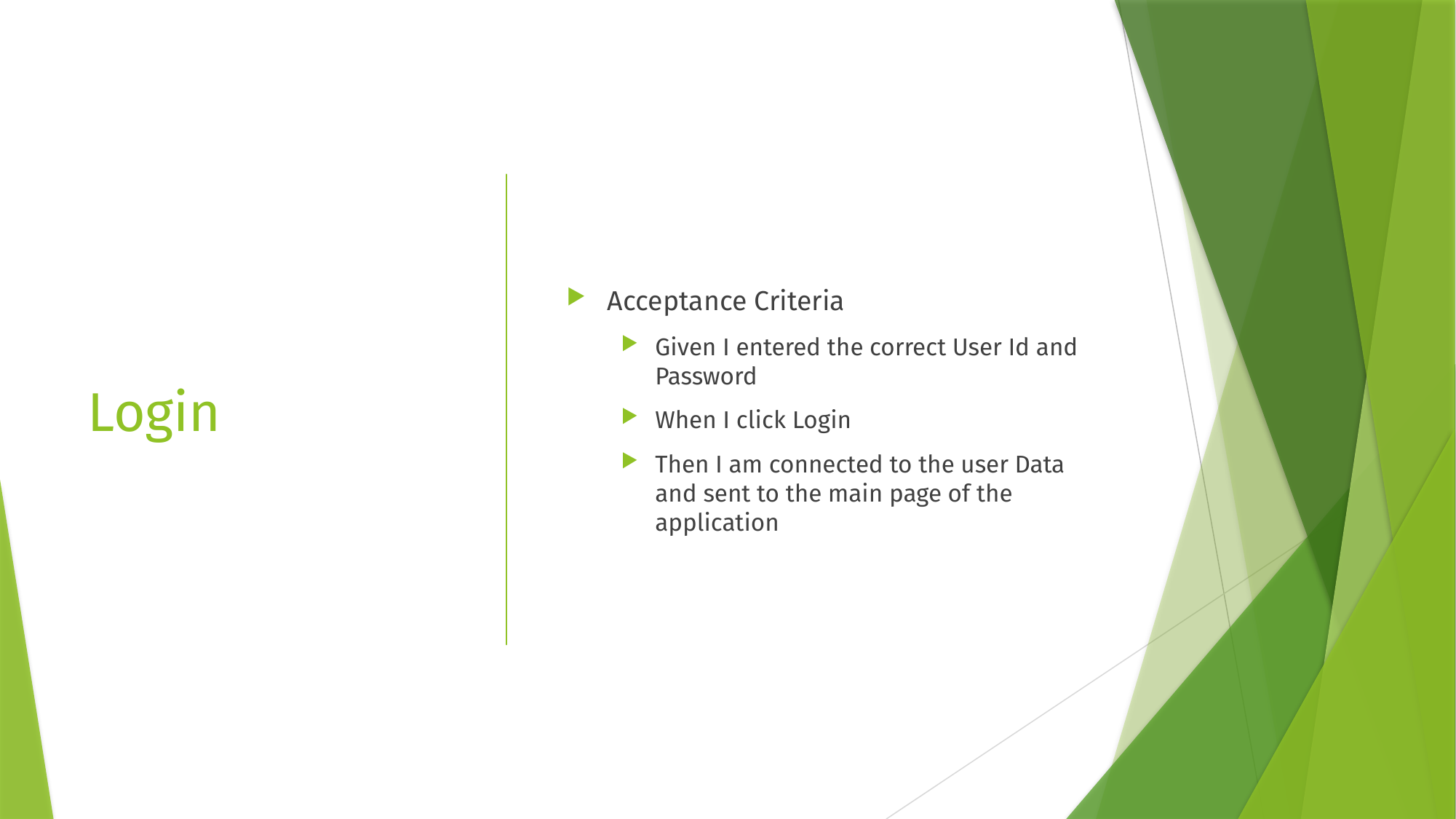

# Login
Acceptance Criteria
Given I entered the correct User Id and Password
When I click Login
Then I am connected to the user Data and sent to the main page of the application